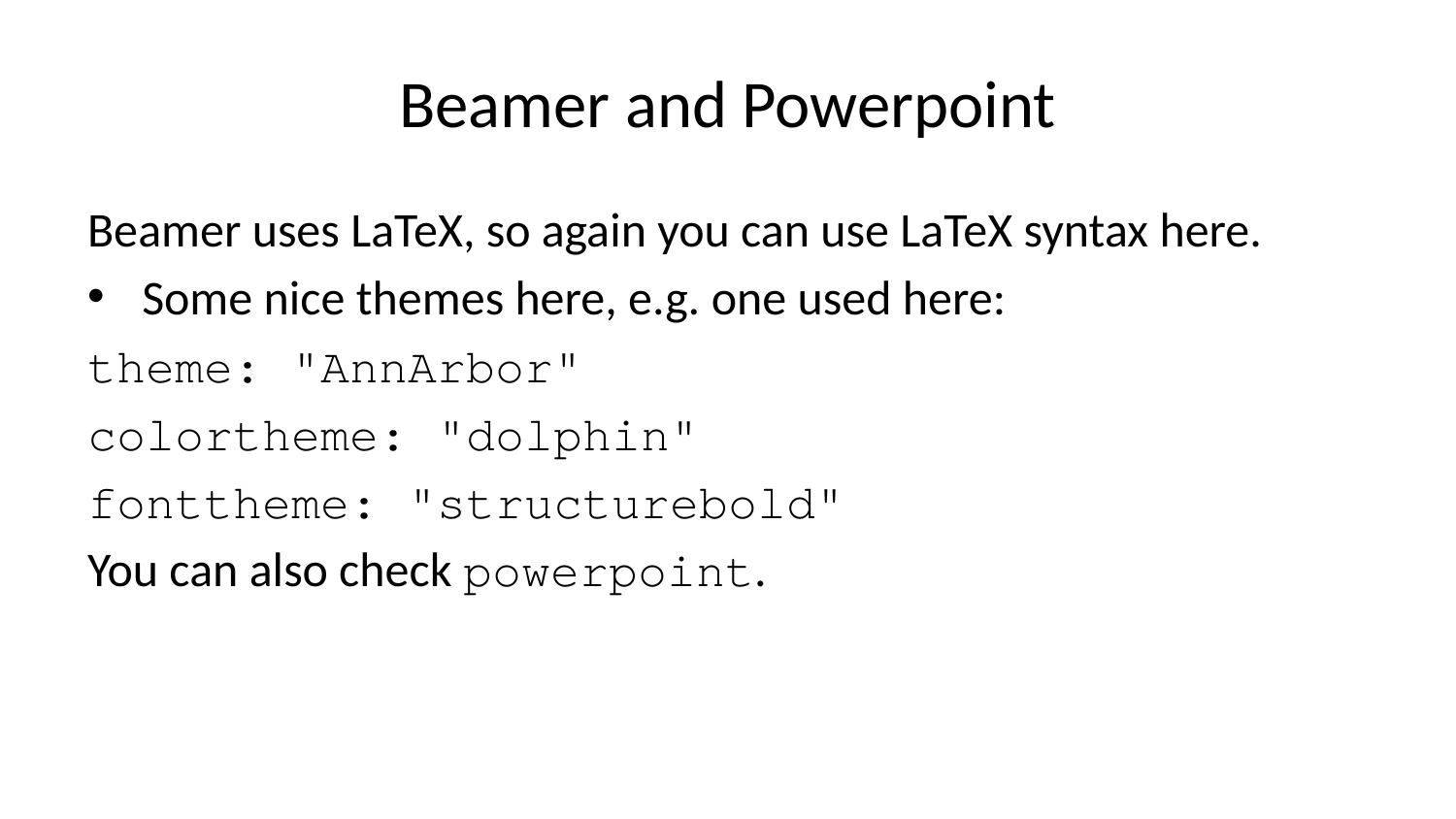

# Beamer and Powerpoint
Beamer uses LaTeX, so again you can use LaTeX syntax here.
Some nice themes here, e.g. one used here:
theme: "AnnArbor"
colortheme: "dolphin"
fonttheme: "structurebold"
You can also check powerpoint.